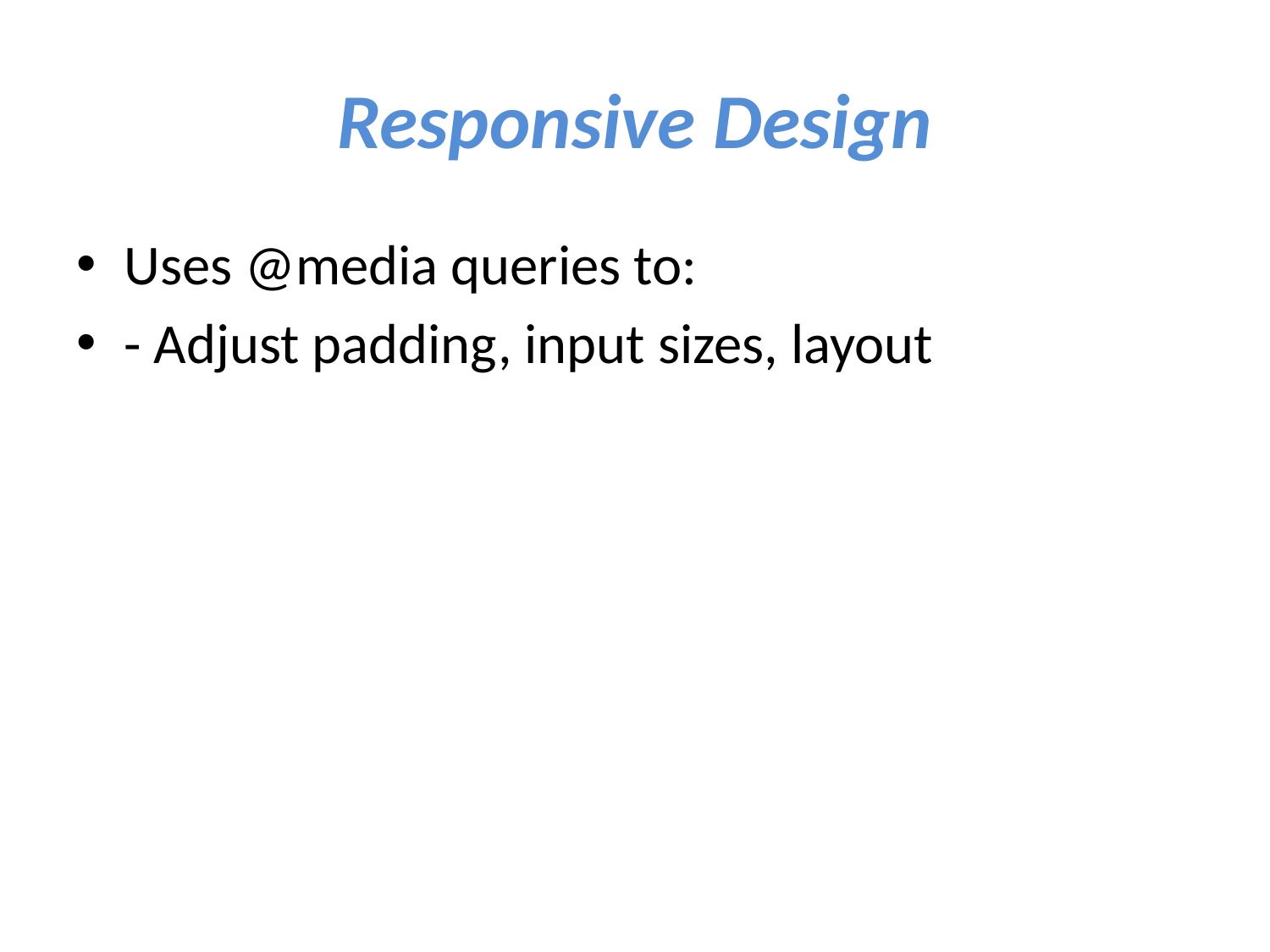

# Responsive Design
Uses @media queries to:
- Adjust padding, input sizes, layout